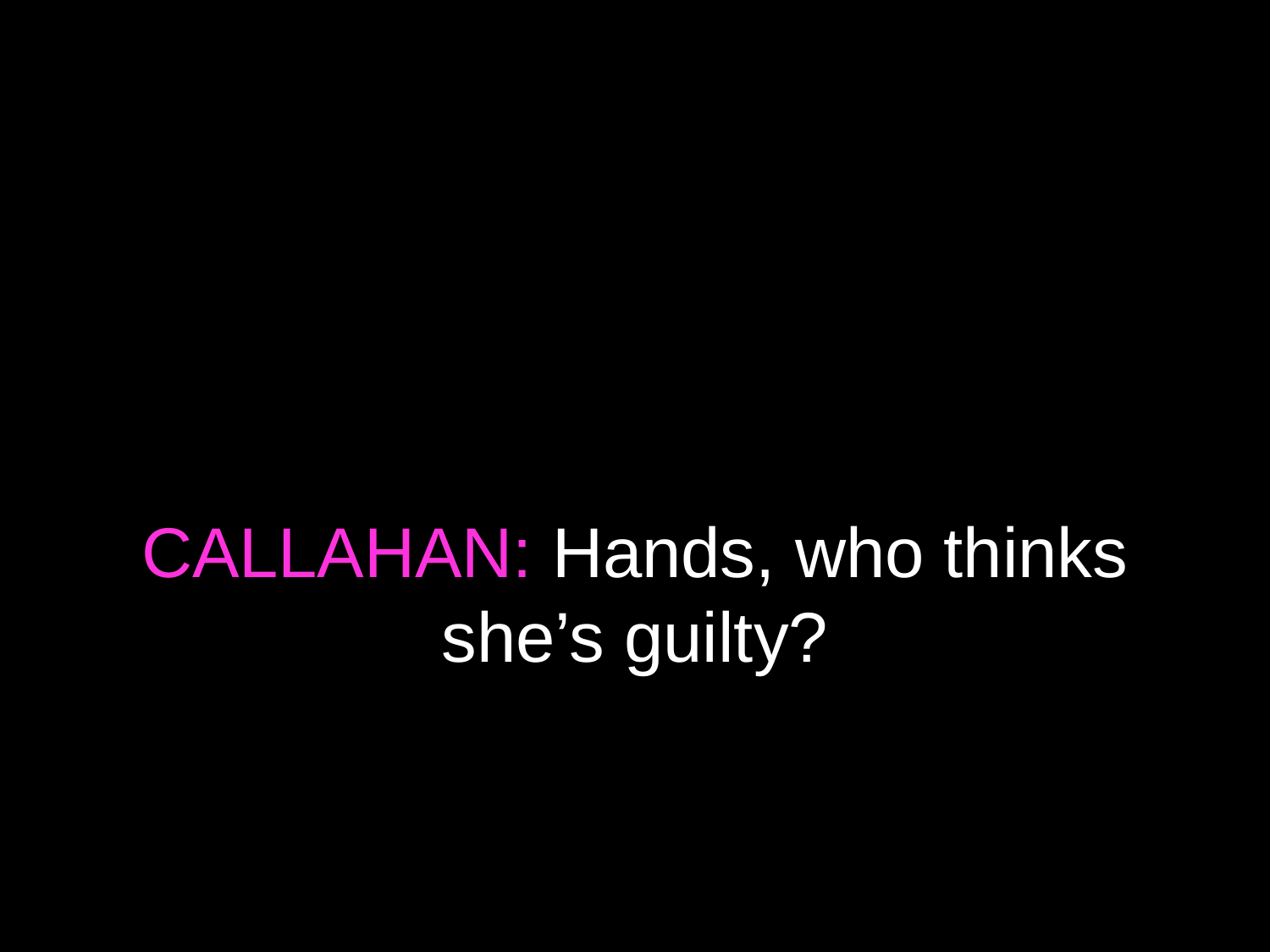

# CALLAHAN: Hands, who thinks she’s guilty?